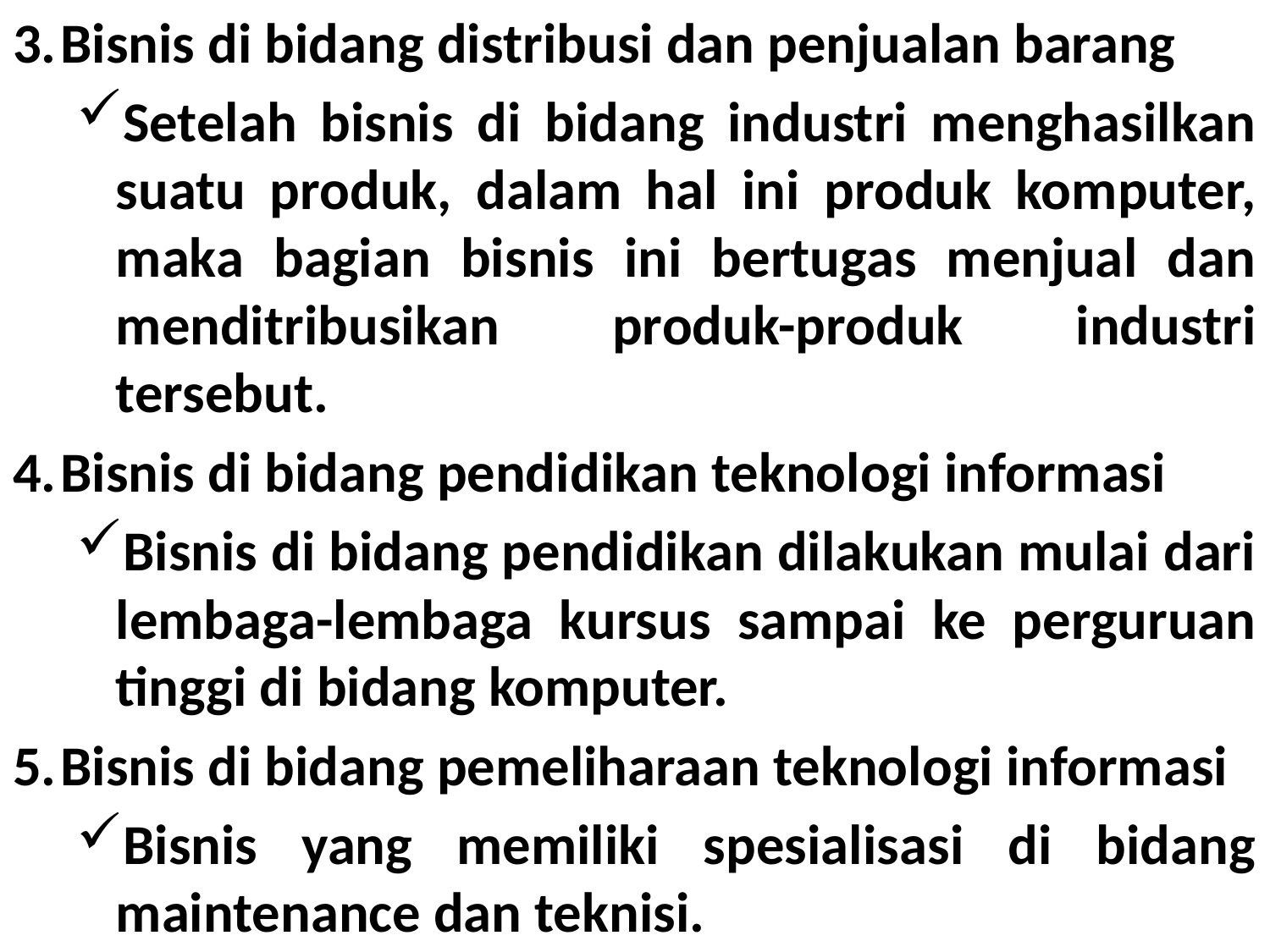

3.	Bisnis di bidang distribusi dan penjualan barang
Setelah bisnis di bidang industri menghasilkan suatu produk, dalam hal ini produk komputer, maka bagian bisnis ini bertugas menjual dan menditribusikan produk-produk industri tersebut.
4.	Bisnis di bidang pendidikan teknologi informasi
Bisnis di bidang pendidikan dilakukan mulai dari lembaga-lembaga kursus sampai ke perguruan tinggi di bidang komputer.
5.	Bisnis di bidang pemeliharaan teknologi informasi
Bisnis yang memiliki spesialisasi di bidang maintenance dan teknisi.